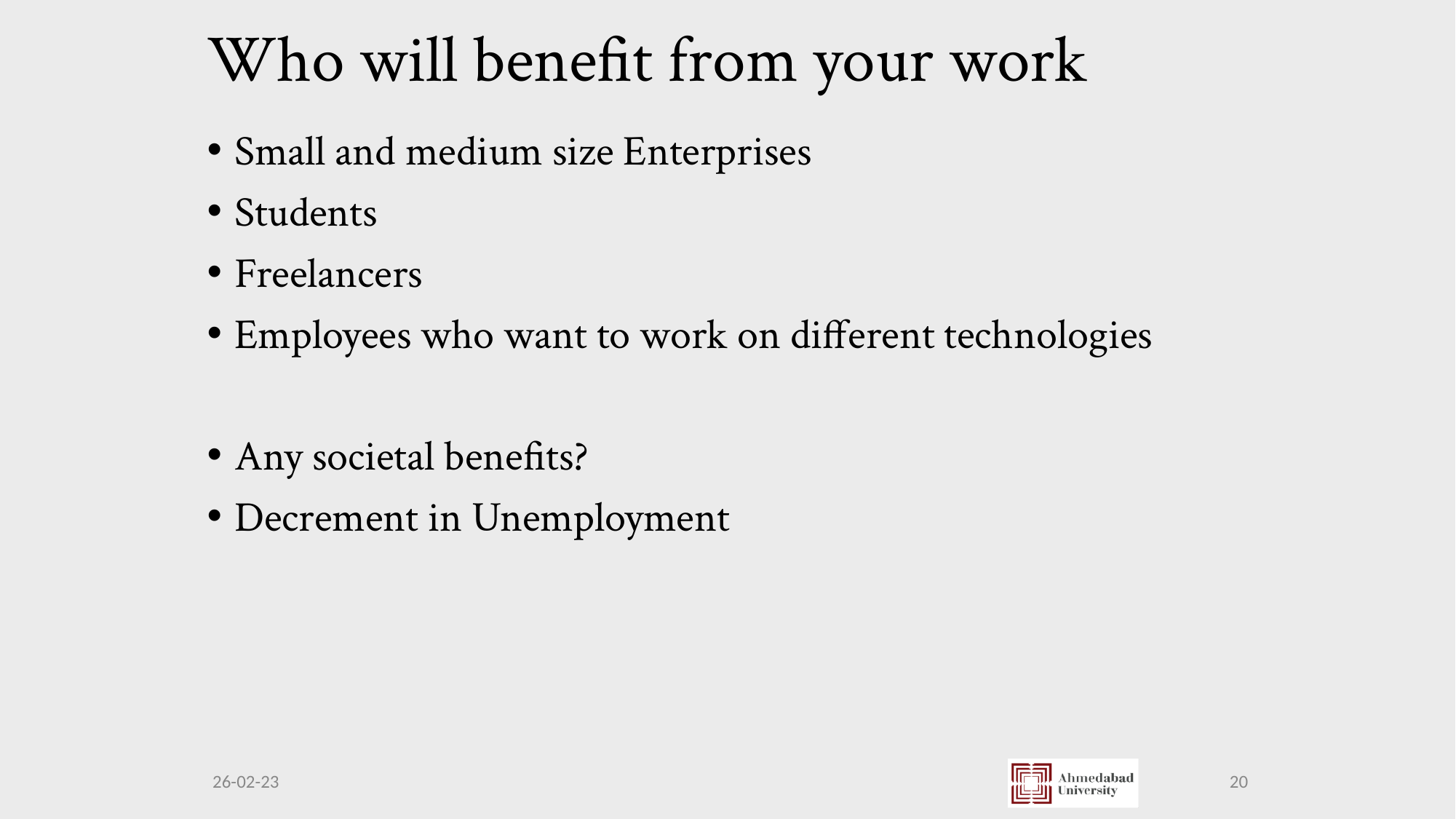

# Who will benefit from your work
Small and medium size Enterprises
Students
Freelancers
Employees who want to work on different technologies

Any societal benefits?
Decrement in Unemployment

20
26-02-23